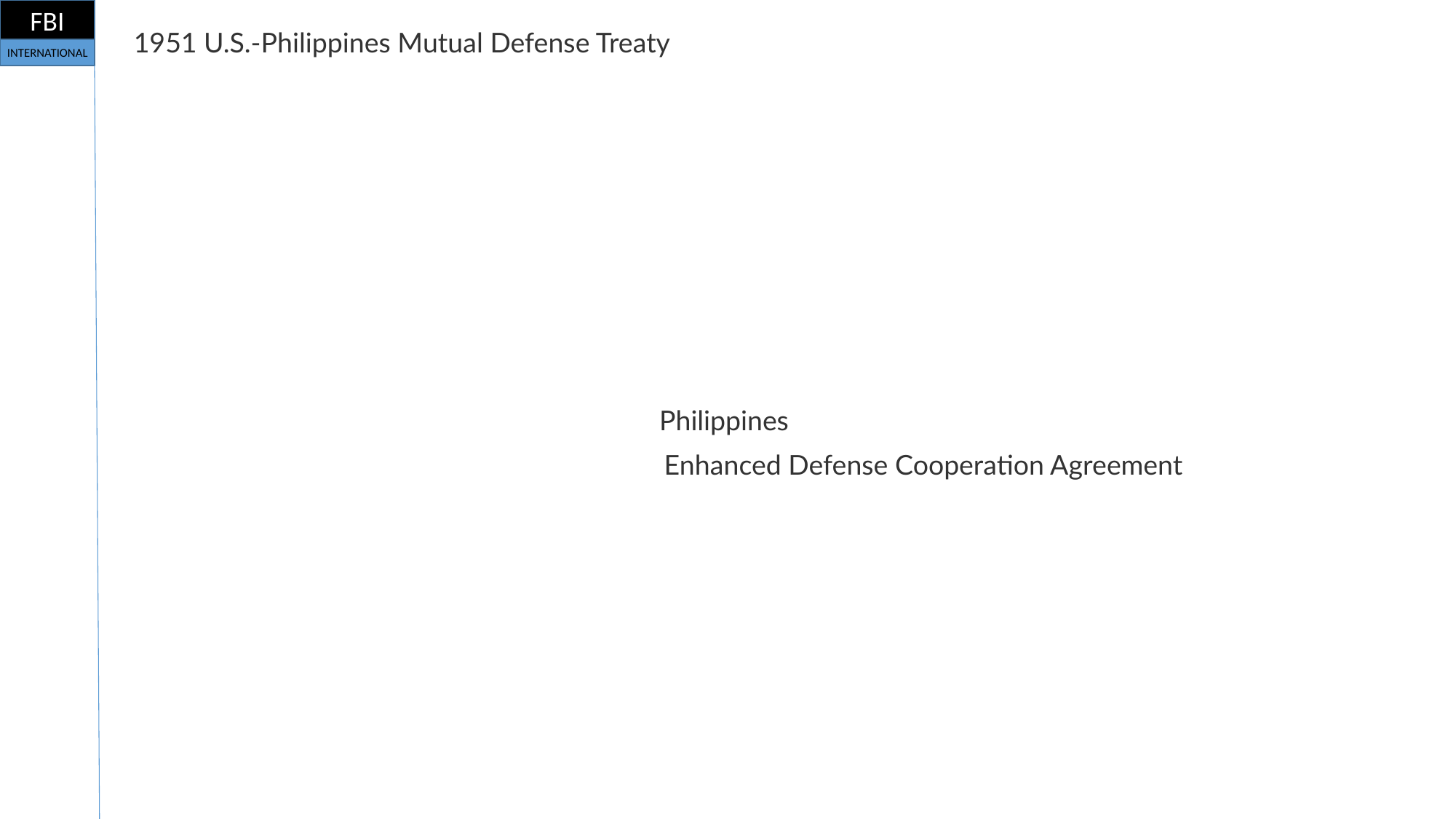

FBI

1951 U.S.-Philippines Mutual Defense Treaty
INTERNATIONAL
Philippines
Enhanced Defense Cooperation Agreement